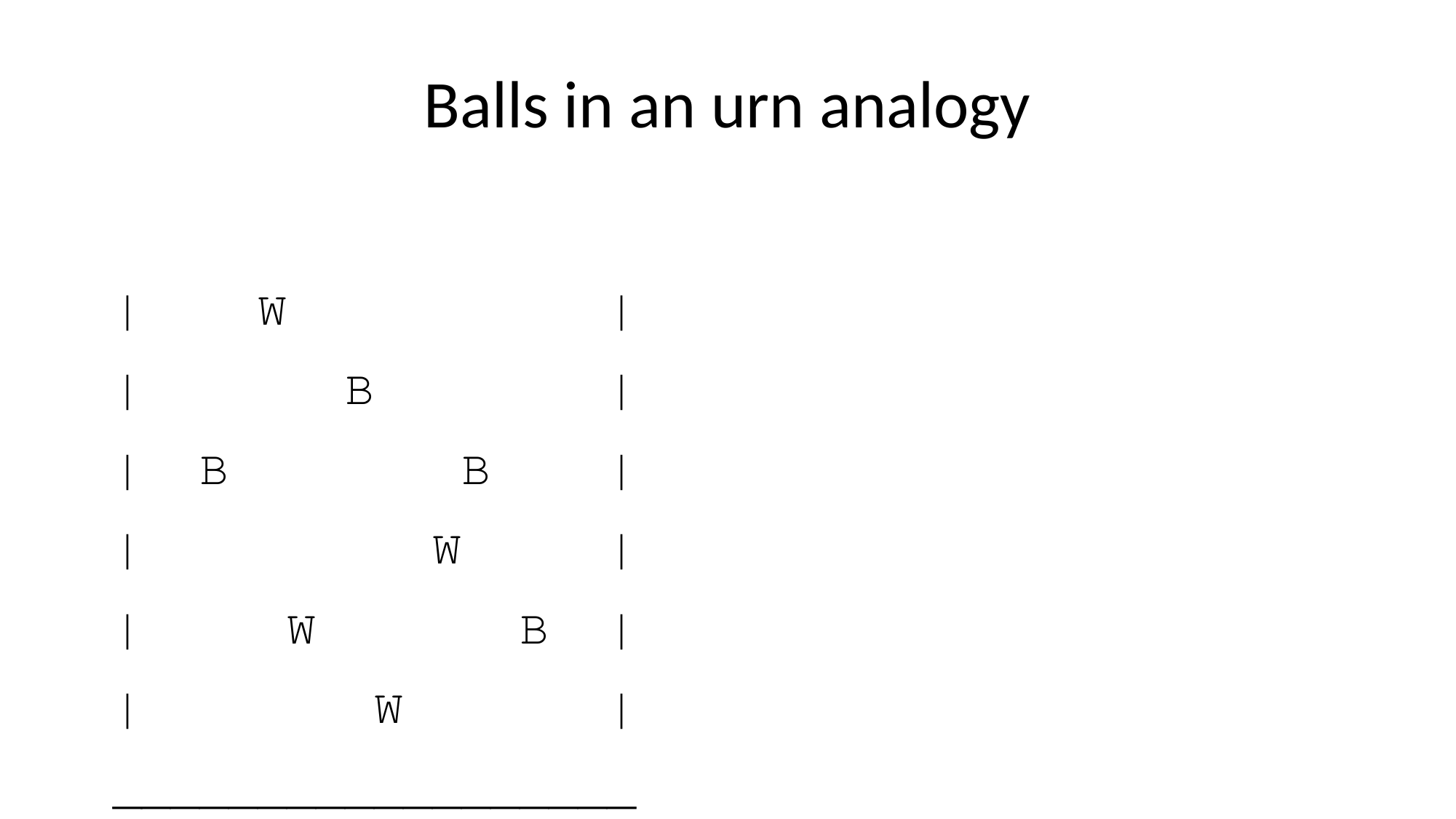

# Balls in an urn analogy

 |    W           |
 |       B        |
 |  B        B    |
 |          W     |
 |     W       B  |
 |        W       |
 __________________